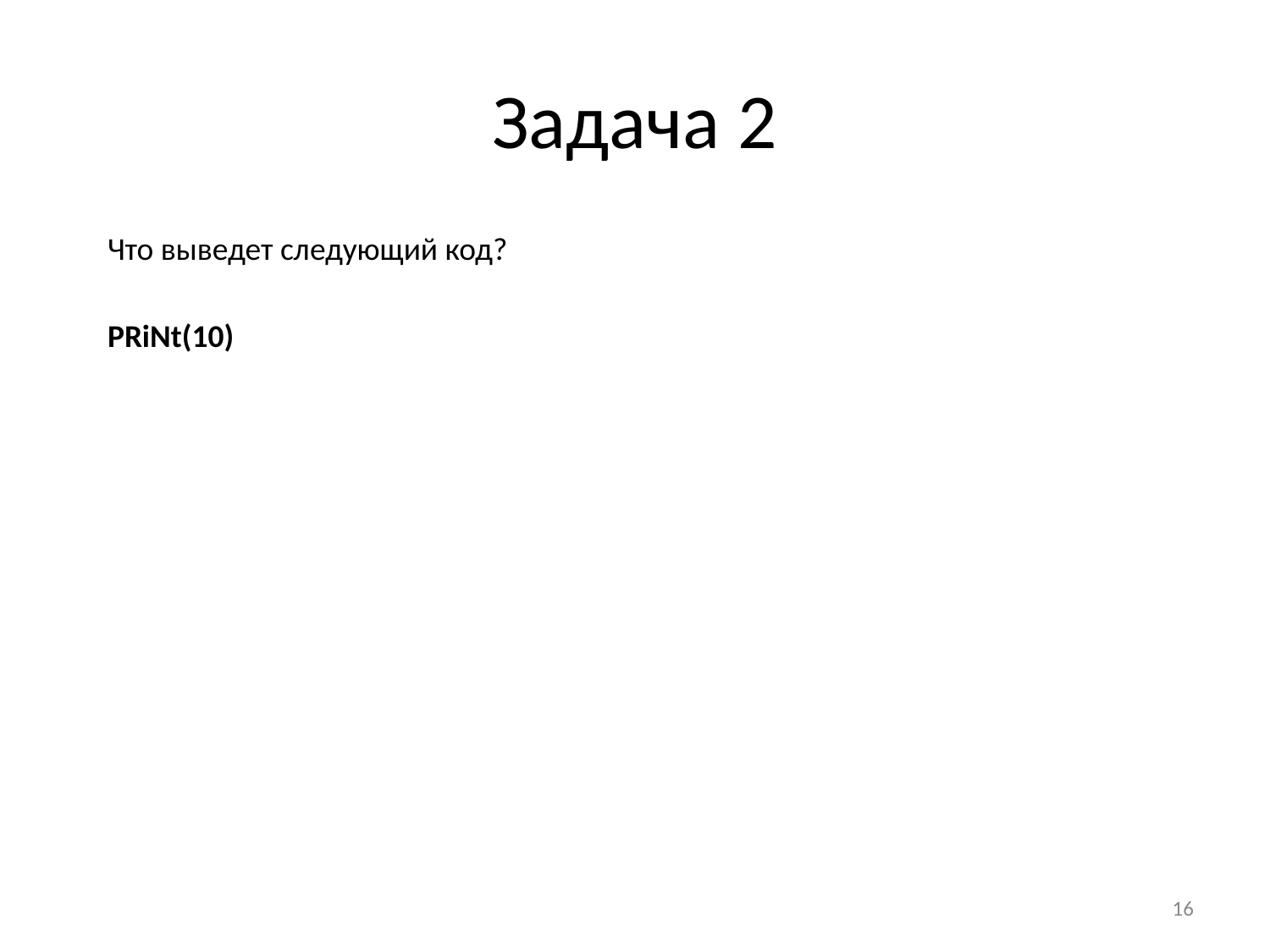

# Задача 2
Что выведет следующий код?

PRiNt(10)

16